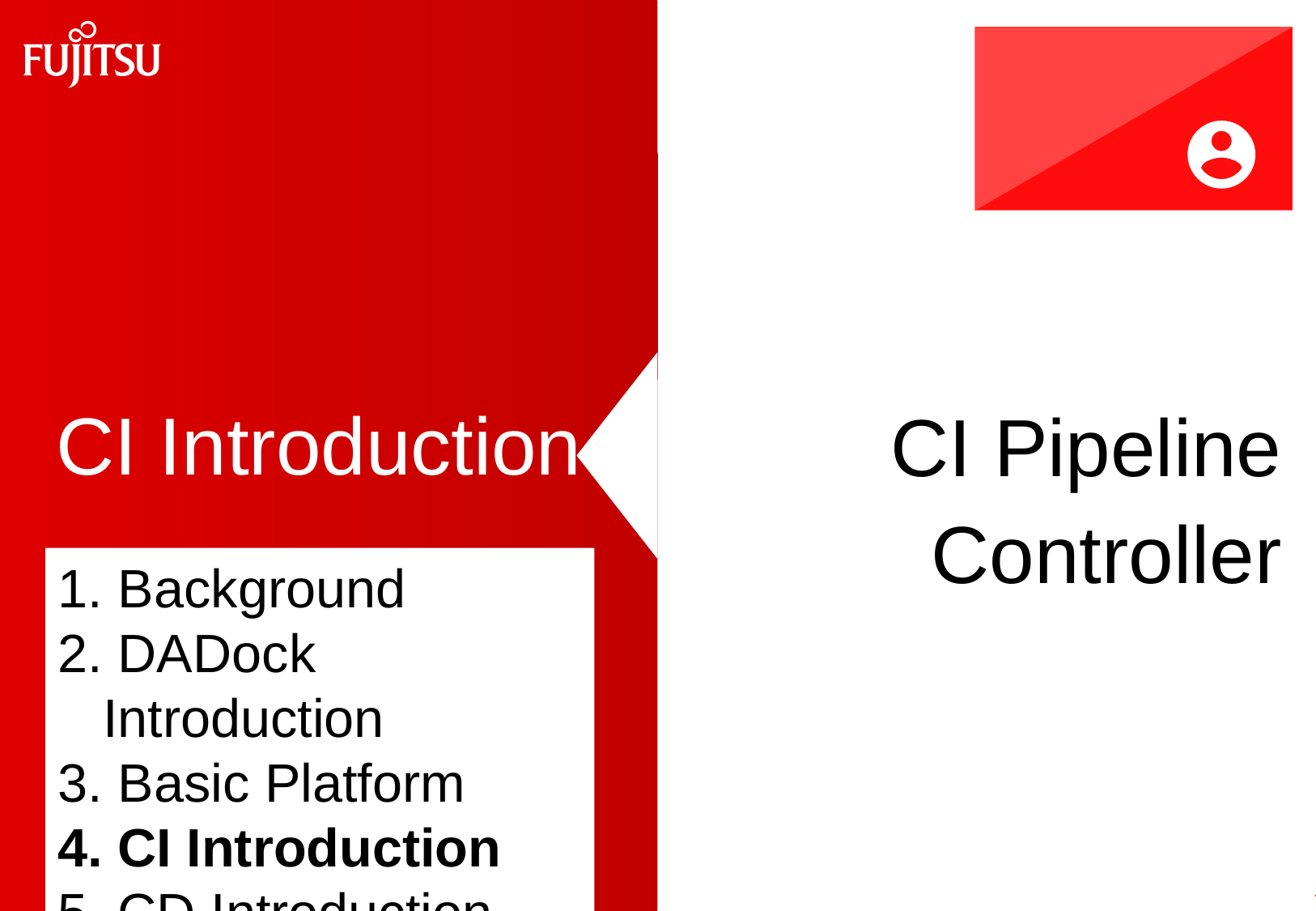

CI Introduction
CI Pipeline Controller
 Background
 DADock Introduction
 Basic Platform
 CI Introduction
 CD Introduction